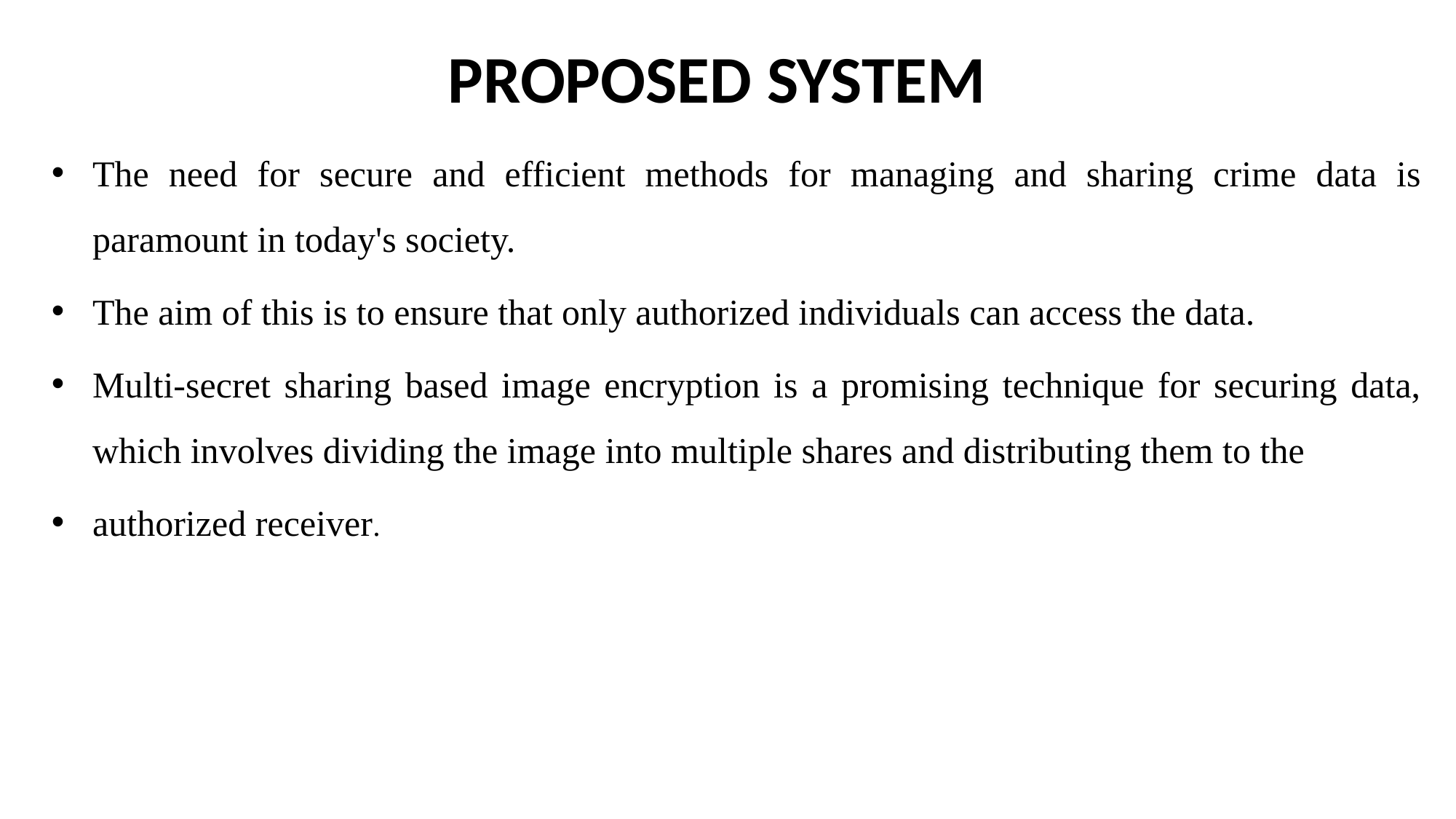

# PROPOSED SYSTEM
The need for secure and efficient methods for managing and sharing crime data is paramount in today's society.
The aim of this is to ensure that only authorized individuals can access the data.
Multi-secret sharing based image encryption is a promising technique for securing data, which involves dividing the image into multiple shares and distributing them to the
authorized receiver.